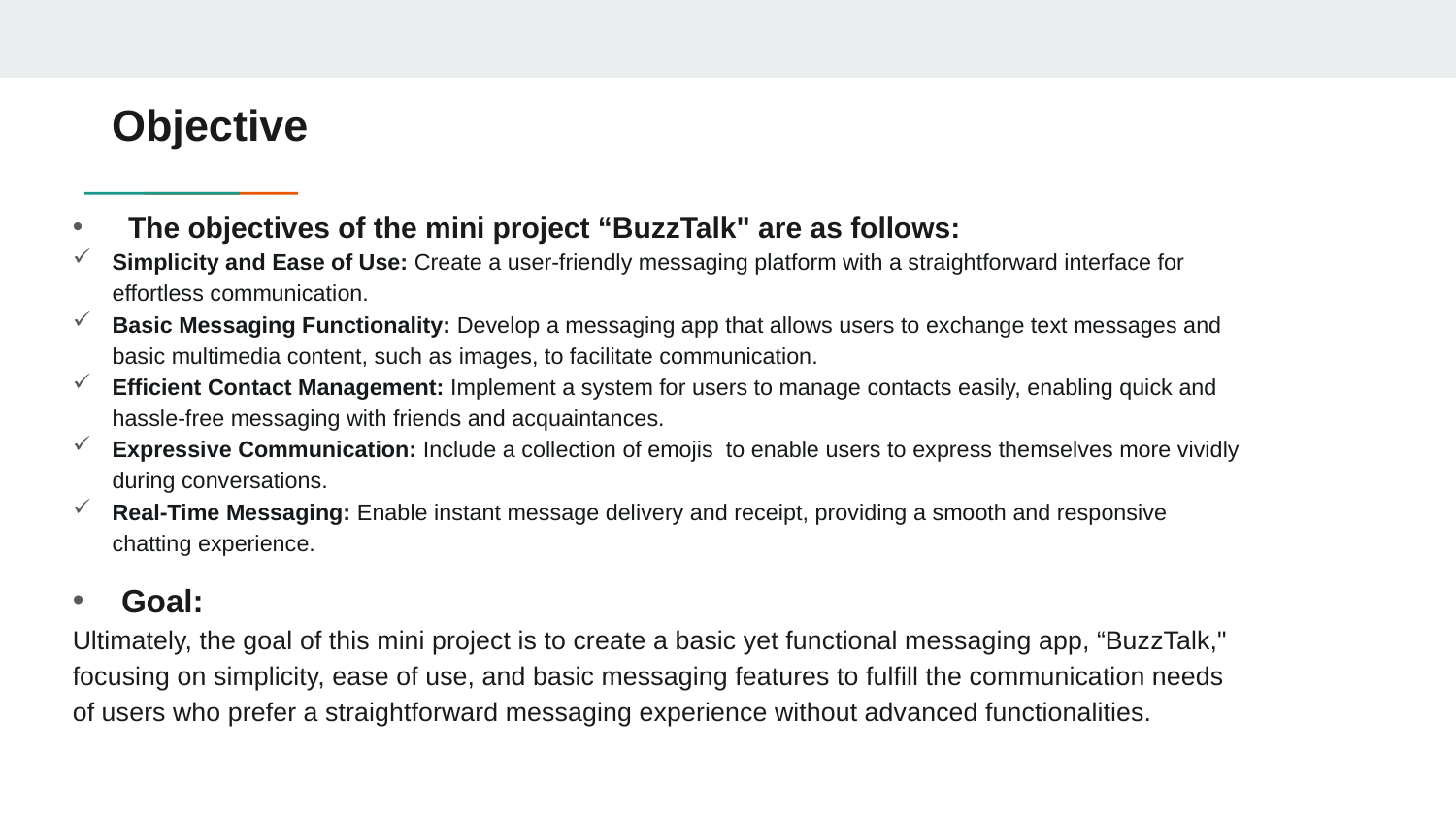

# Objective
  The objectives of the mini project “BuzzTalk" are as follows:
Simplicity and Ease of Use: Create a user-friendly messaging platform with a straightforward interface for effortless communication.
Basic Messaging Functionality: Develop a messaging app that allows users to exchange text messages and basic multimedia content, such as images, to facilitate communication.
Efficient Contact Management: Implement a system for users to manage contacts easily, enabling quick and hassle-free messaging with friends and acquaintances.
Expressive Communication: Include a collection of emojis  to enable users to express themselves more vividly during conversations.
Real-Time Messaging: Enable instant message delivery and receipt, providing a smooth and responsive chatting experience.

 Goal:
Ultimately, the goal of this mini project is to create a basic yet functional messaging app, “BuzzTalk," focusing on simplicity, ease of use, and basic messaging features to fulfill the communication needs of users who prefer a straightforward messaging experience without advanced functionalities.